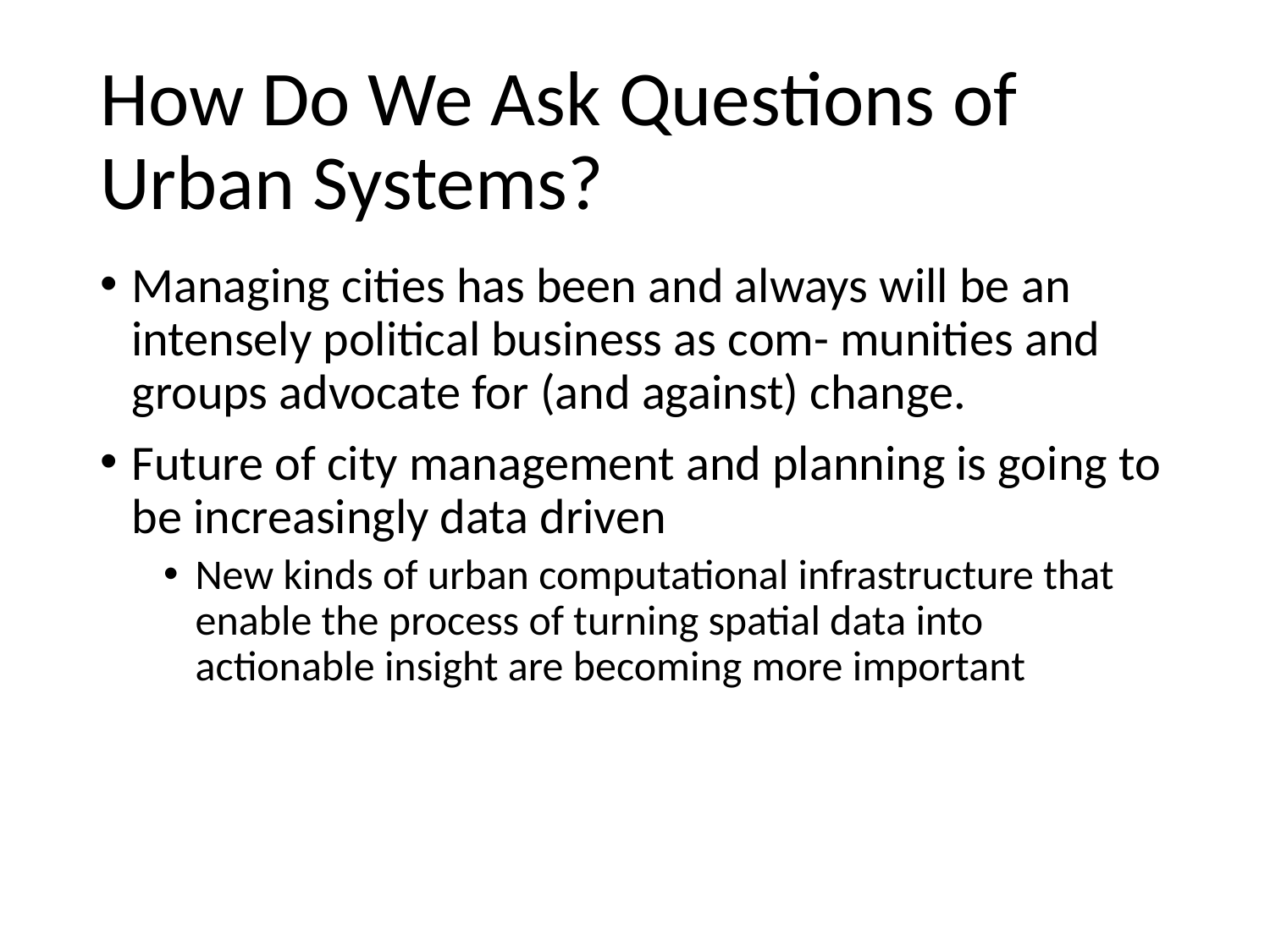

# How Do We Ask Questions of Urban Systems?
Managing cities has been and always will be an intensely political business as com- munities and groups advocate for (and against) change.
Future of city management and planning is going to be increasingly data driven
New kinds of urban computational infrastructure that enable the process of turning spatial data into actionable insight are becoming more important